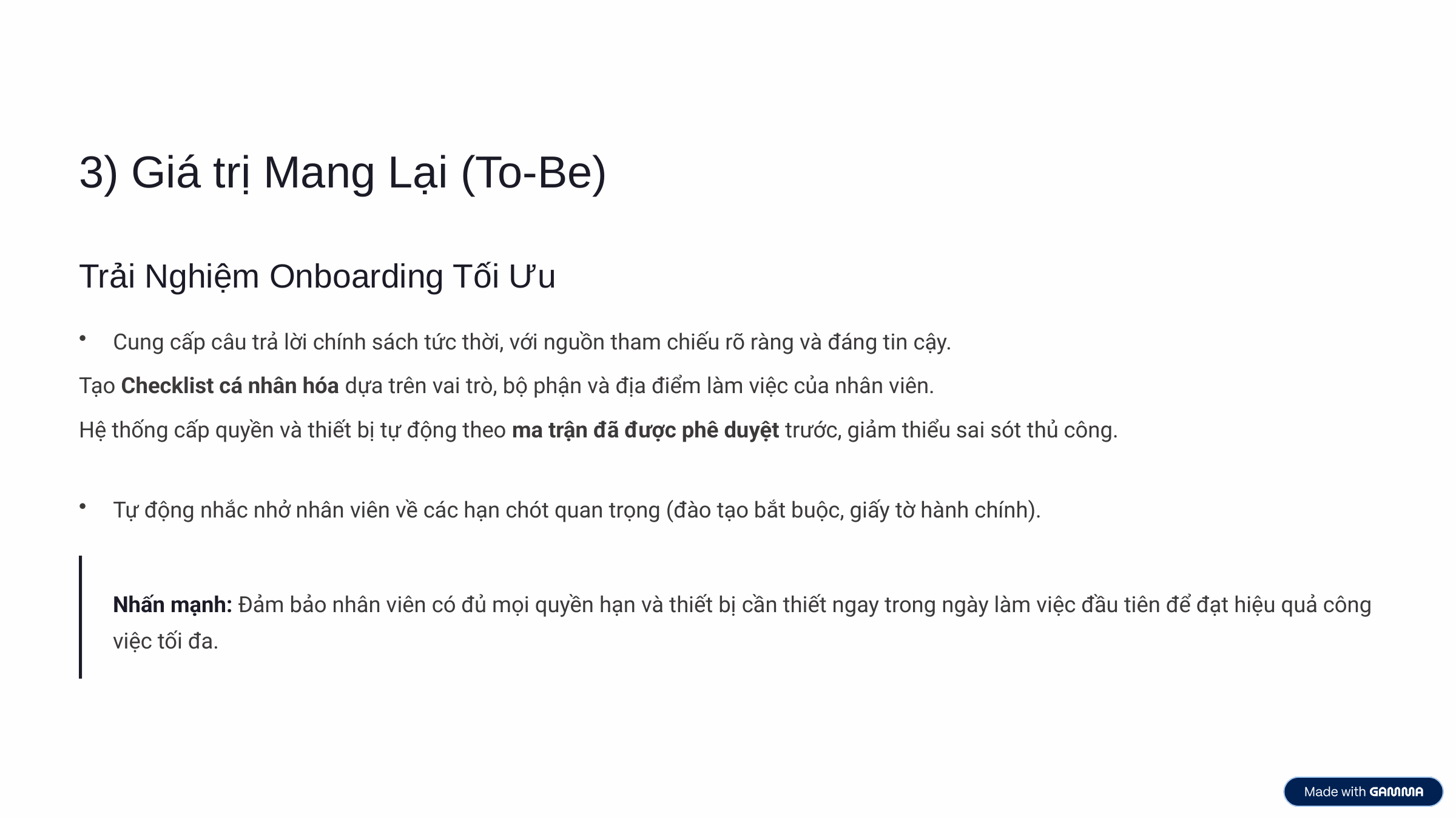

3) Giá trị Mang Lại (To-Be)
Trải Nghiệm Onboarding Tối Ưu

Cung cấp câu trả lời chính sách tức thời, với nguồn tham chiếu rõ ràng và đáng tin cậy.
Tạo Checklist cá nhân hóa dựa trên vai trò, bộ phận và địa điểm làm việc của nhân viên.
Hệ thống cấp quyền và thiết bị tự động theo ma trận đã được phê duyệt trước, giảm thiểu sai sót thủ công.
Tự động nhắc nhở nhân viên về các hạn chót quan trọng (đào tạo bắt buộc, giấy tờ hành chính).

Nhấn mạnh: Đảm bảo nhân viên có đủ mọi quyền hạn và thiết bị cần thiết ngay trong ngày làm việc đầu tiên để đạt hiệu quả công việc tối đa.